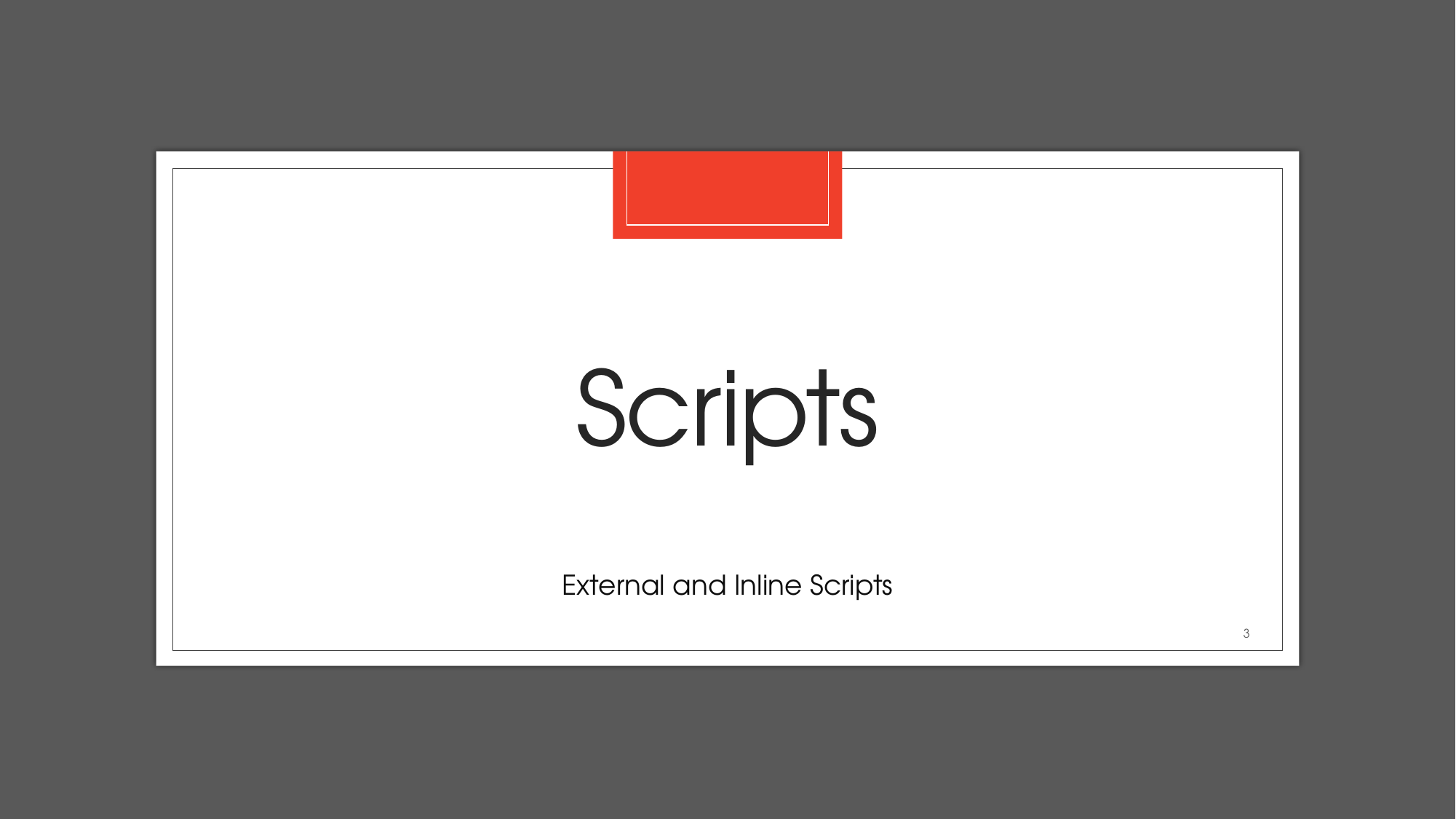

# Scripts
External and Inline Scripts
3